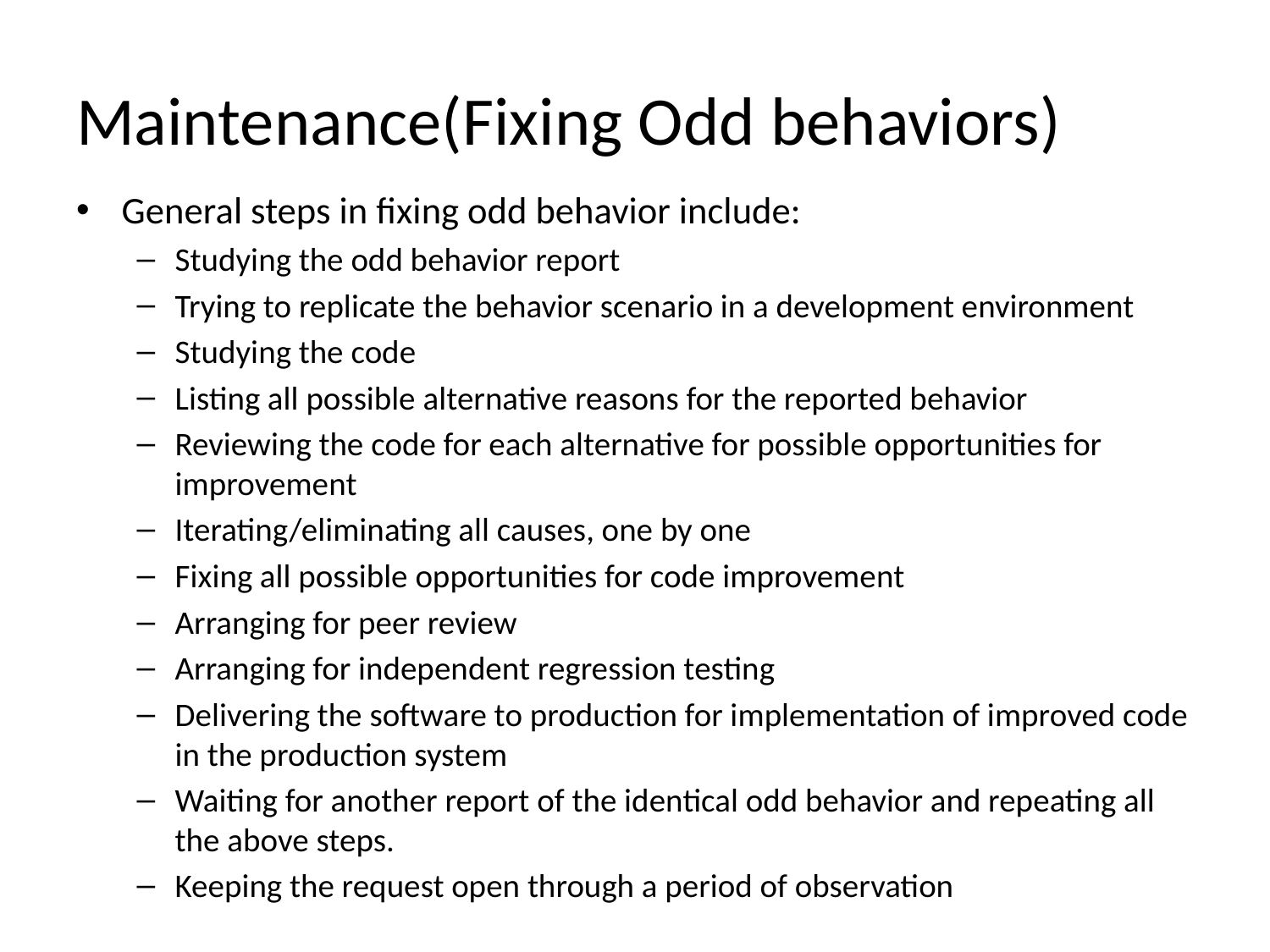

# Maintenance(Fixing Odd behaviors)
General steps in fixing odd behavior include:
Studying the odd behavior report
Trying to replicate the behavior scenario in a development environment
Studying the code
Listing all possible alternative reasons for the reported behavior
Reviewing the code for each alternative for possible opportunities for improvement
Iterating/eliminating all causes, one by one
Fixing all possible opportunities for code improvement
Arranging for peer review
Arranging for independent regression testing
Delivering the software to production for implementation of improved code in the production system
Waiting for another report of the identical odd behavior and repeating all the above steps.
Keeping the request open through a period of observation